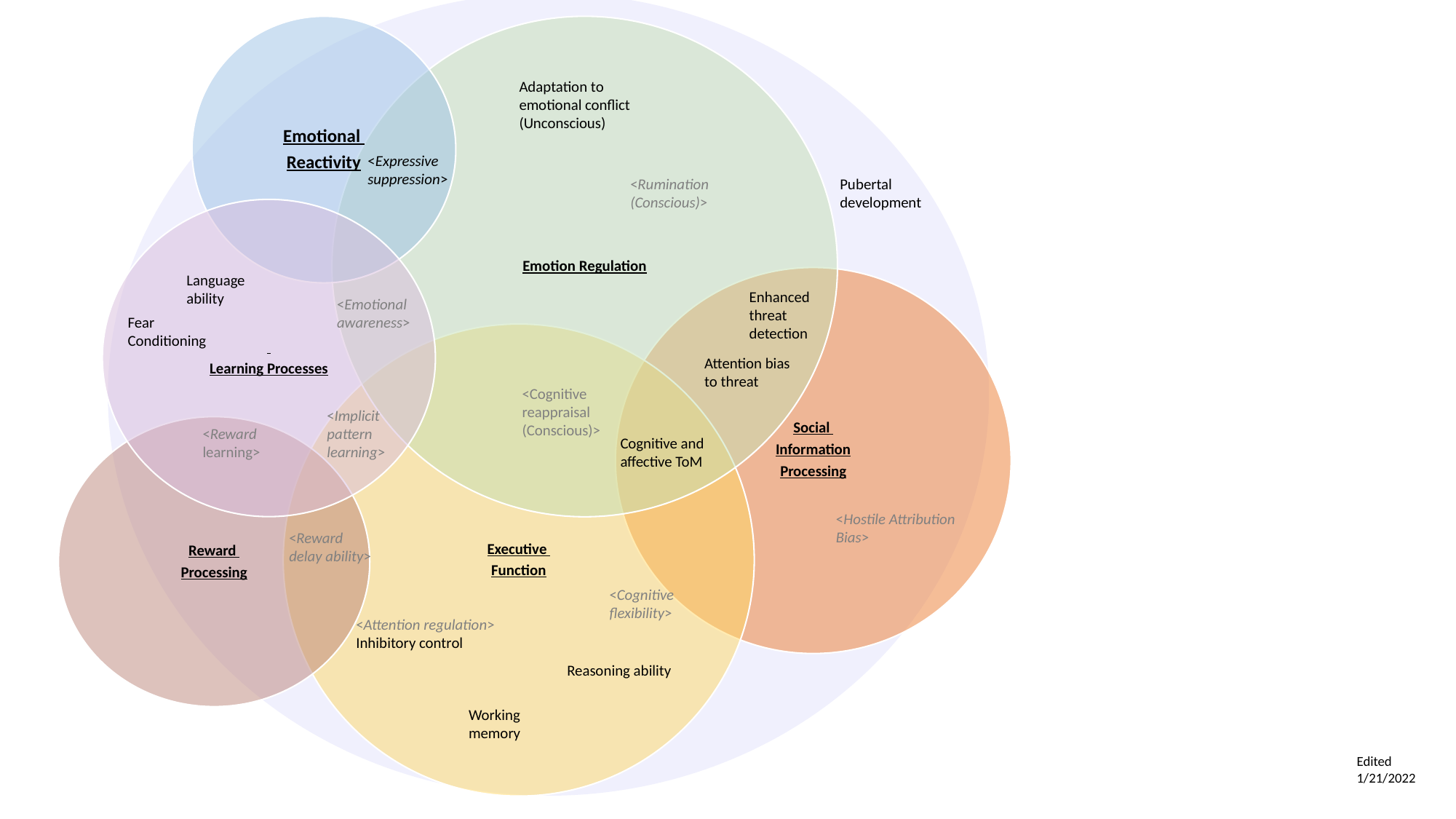

Social
Information
Processing

Executive
Function
Emotion Regulation
Reward
Processing
Emotional
Reactivity

Learning Processes
Adaptation to emotional conflict (Unconscious)
<Expressive suppression>
<Rumination (Conscious)>
Pubertal development
Language ability
Enhanced threat detection
<Emotional awareness>
Fear Conditioning
Attention bias to threat
<Cognitive reappraisal (Conscious)>
<Implicit pattern learning>
<Reward learning>
Cognitive and affective ToM
<Hostile Attribution Bias>
<Reward delay ability>
<Cognitive flexibility>
<Attention regulation>
Inhibitory control
Reasoning ability
Working memory
Edited 1/21/2022